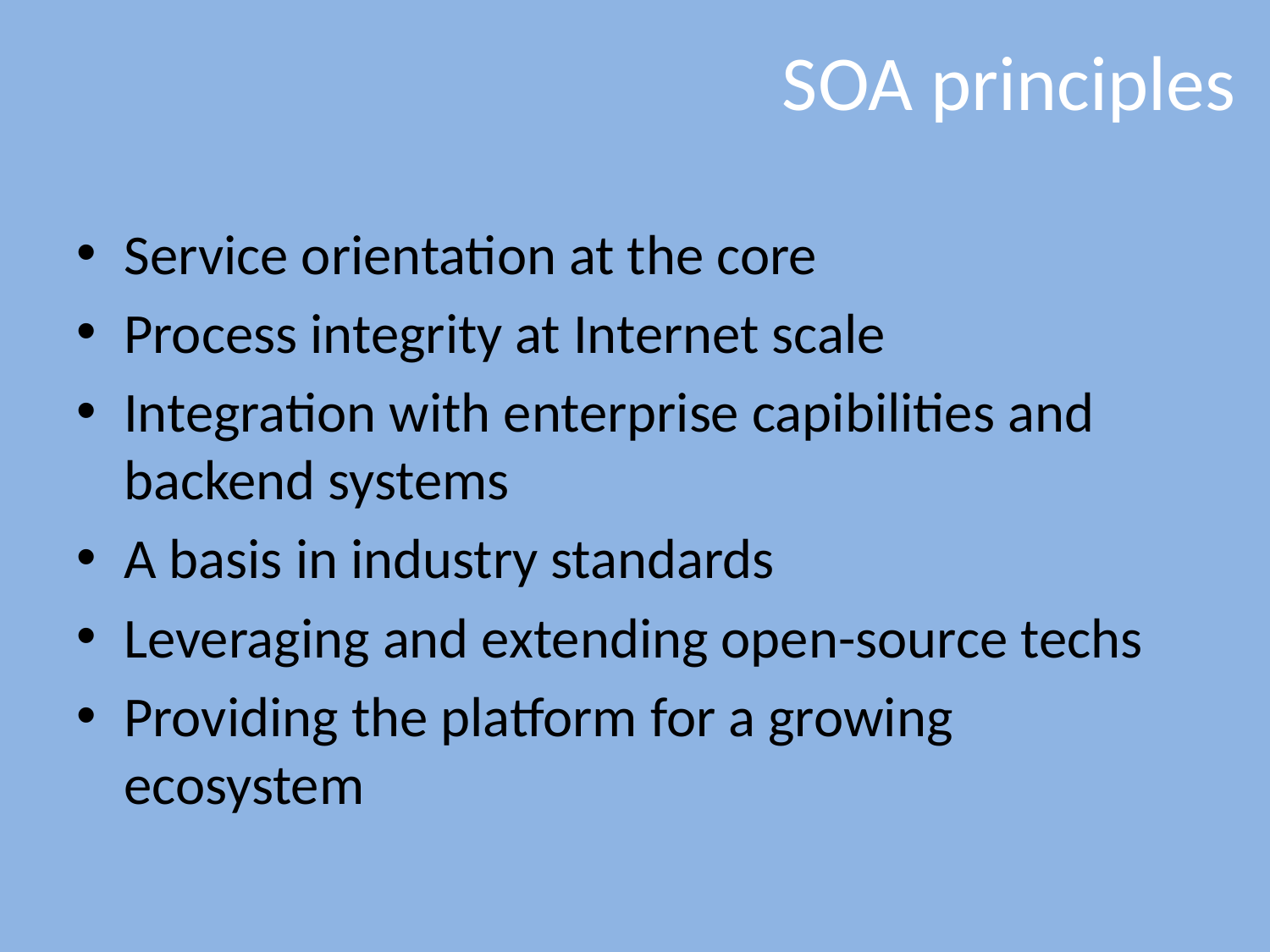

# SOA principles
Service orientation at the core
Process integrity at Internet scale
Integration with enterprise capibilities and backend systems
A basis in industry standards
Leveraging and extending open-source techs
Providing the platform for a growing ecosystem